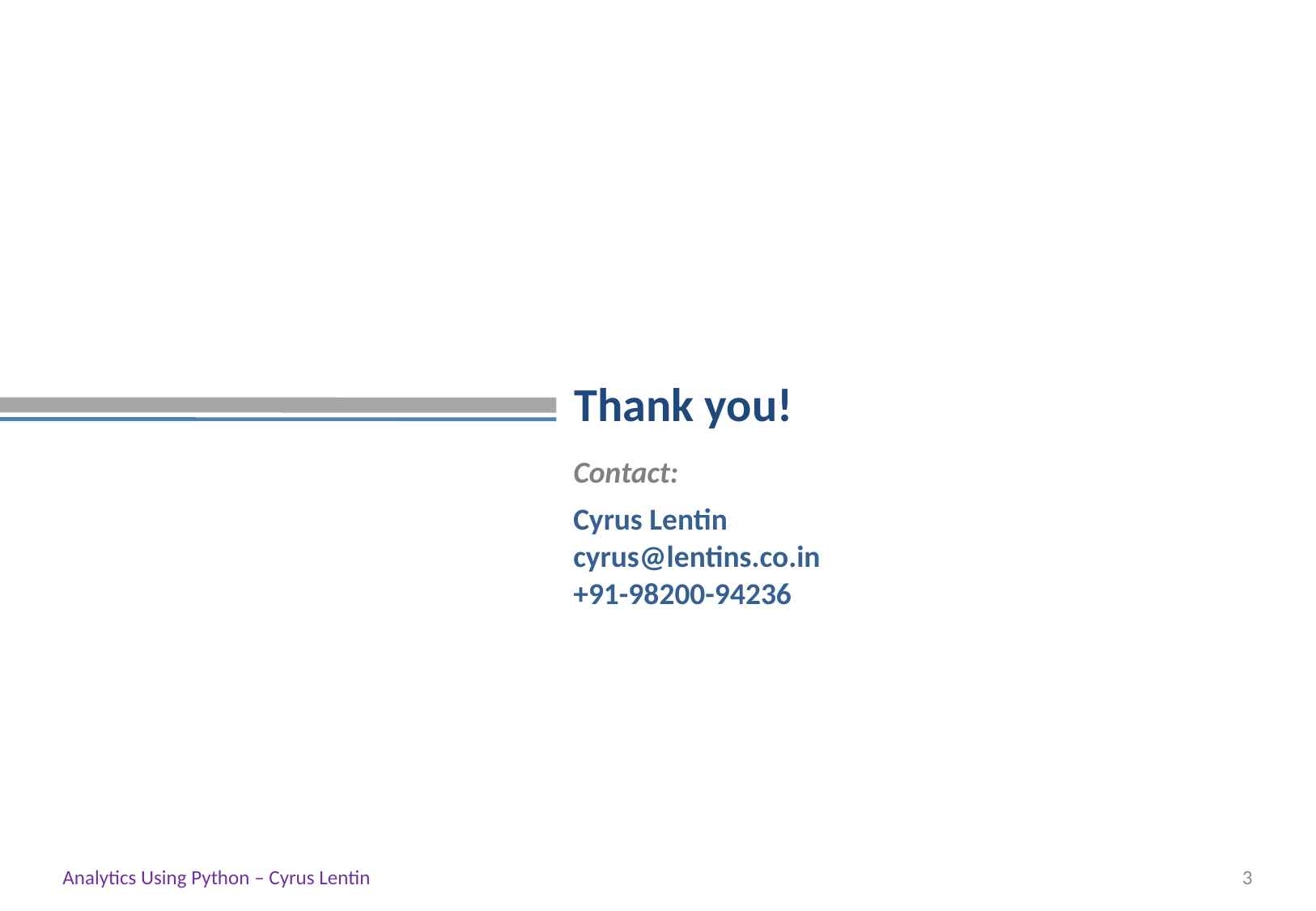

Analytics Using Python – Cyrus Lentin
3